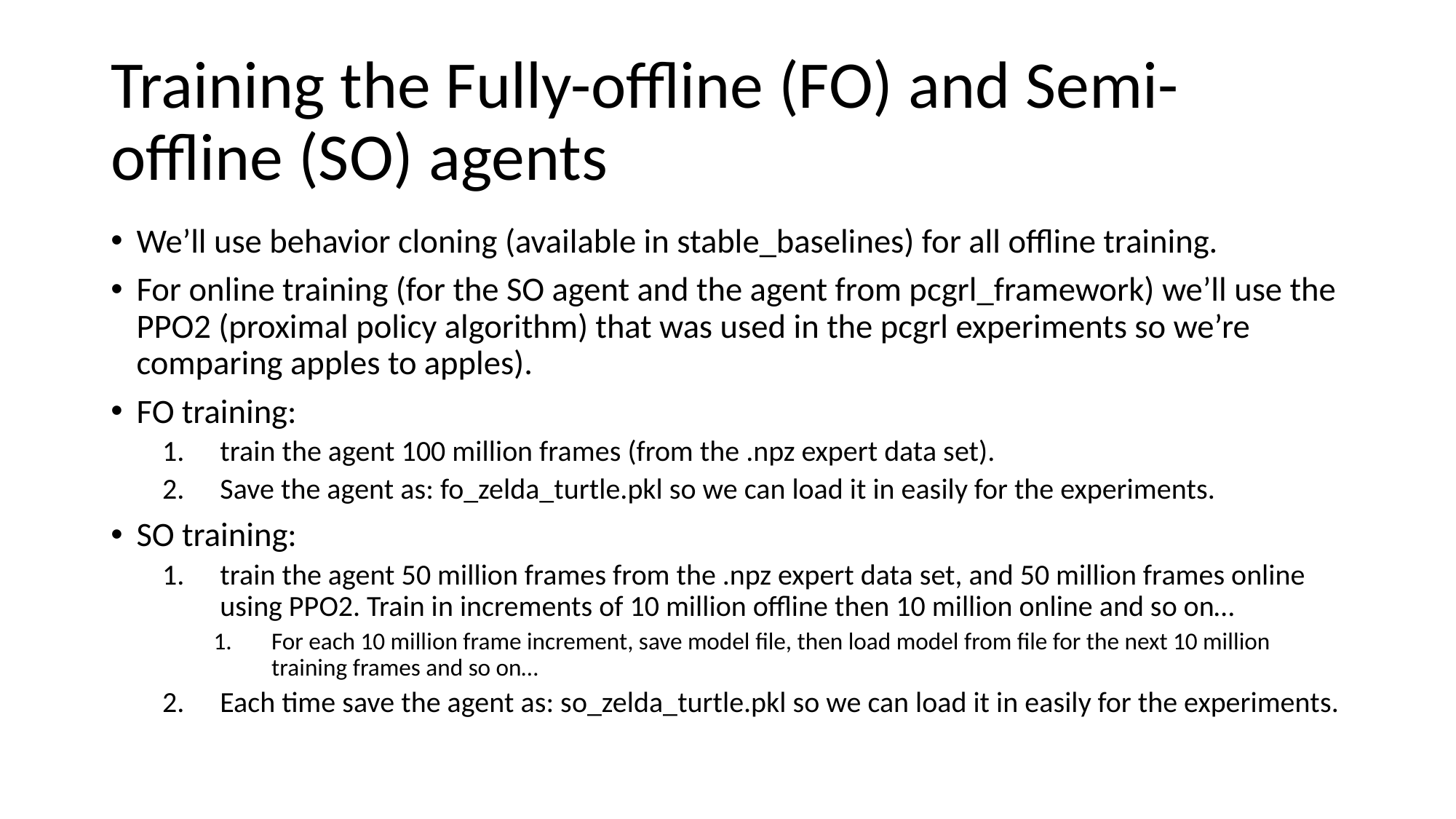

# Training the Fully-offline (FO) and Semi-offline (SO) agents
We’ll use behavior cloning (available in stable_baselines) for all offline training.
For online training (for the SO agent and the agent from pcgrl_framework) we’ll use the PPO2 (proximal policy algorithm) that was used in the pcgrl experiments so we’re comparing apples to apples).
FO training:
train the agent 100 million frames (from the .npz expert data set).
Save the agent as: fo_zelda_turtle.pkl so we can load it in easily for the experiments.
SO training:
train the agent 50 million frames from the .npz expert data set, and 50 million frames online using PPO2. Train in increments of 10 million offline then 10 million online and so on…
For each 10 million frame increment, save model file, then load model from file for the next 10 million training frames and so on…
Each time save the agent as: so_zelda_turtle.pkl so we can load it in easily for the experiments.